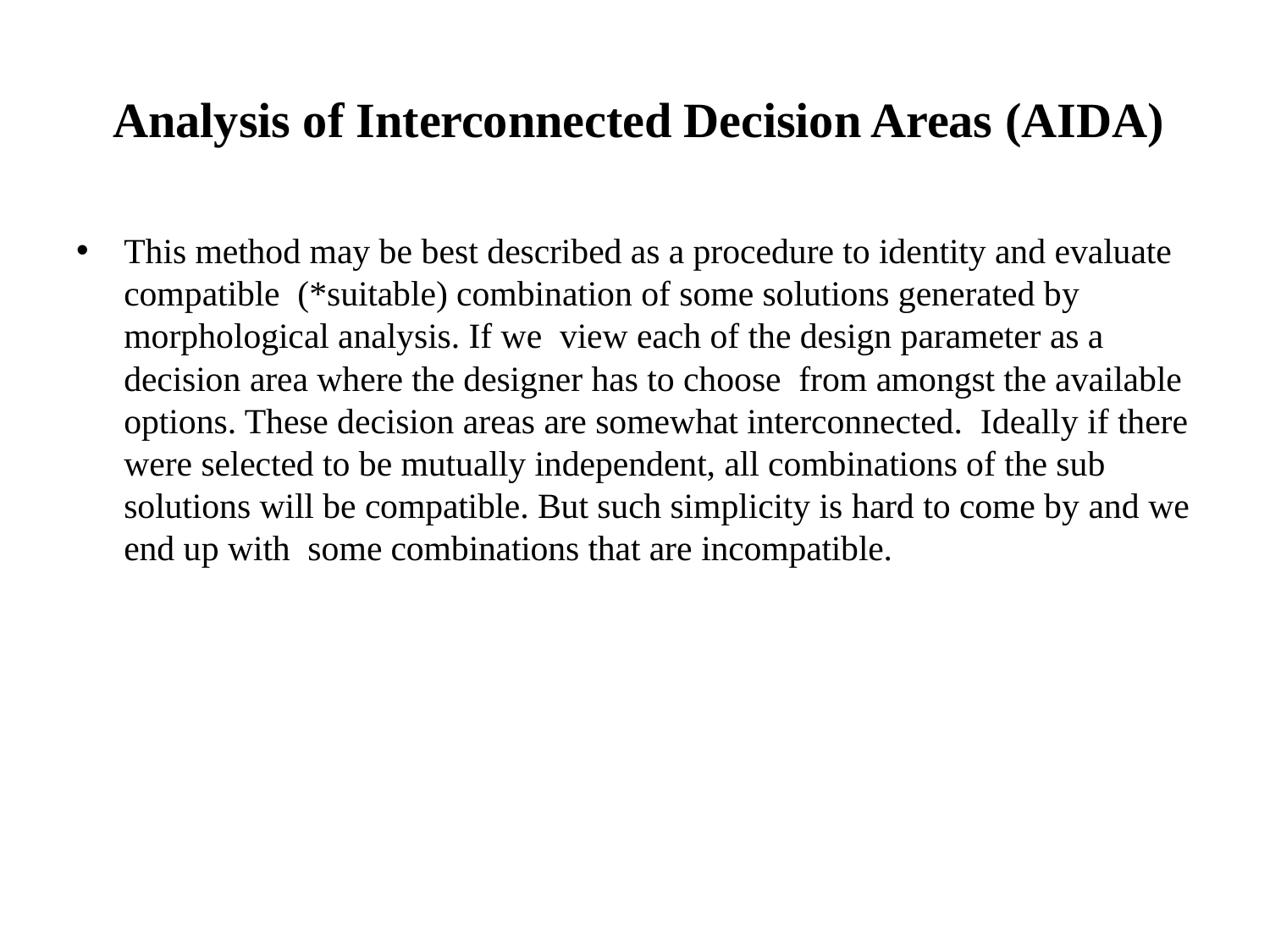

# Analysis of Interconnected Decision Areas (AIDA)
This method may be best described as a procedure to identity and evaluate compatible  (*suitable) combination of some solutions generated by morphological analysis. If we  view each of the design parameter as a decision area where the designer has to choose  from amongst the available options. These decision areas are somewhat interconnected.  Ideally if there were selected to be mutually independent, all combinations of the sub  solutions will be compatible. But such simplicity is hard to come by and we end up with  some combinations that are incompatible.